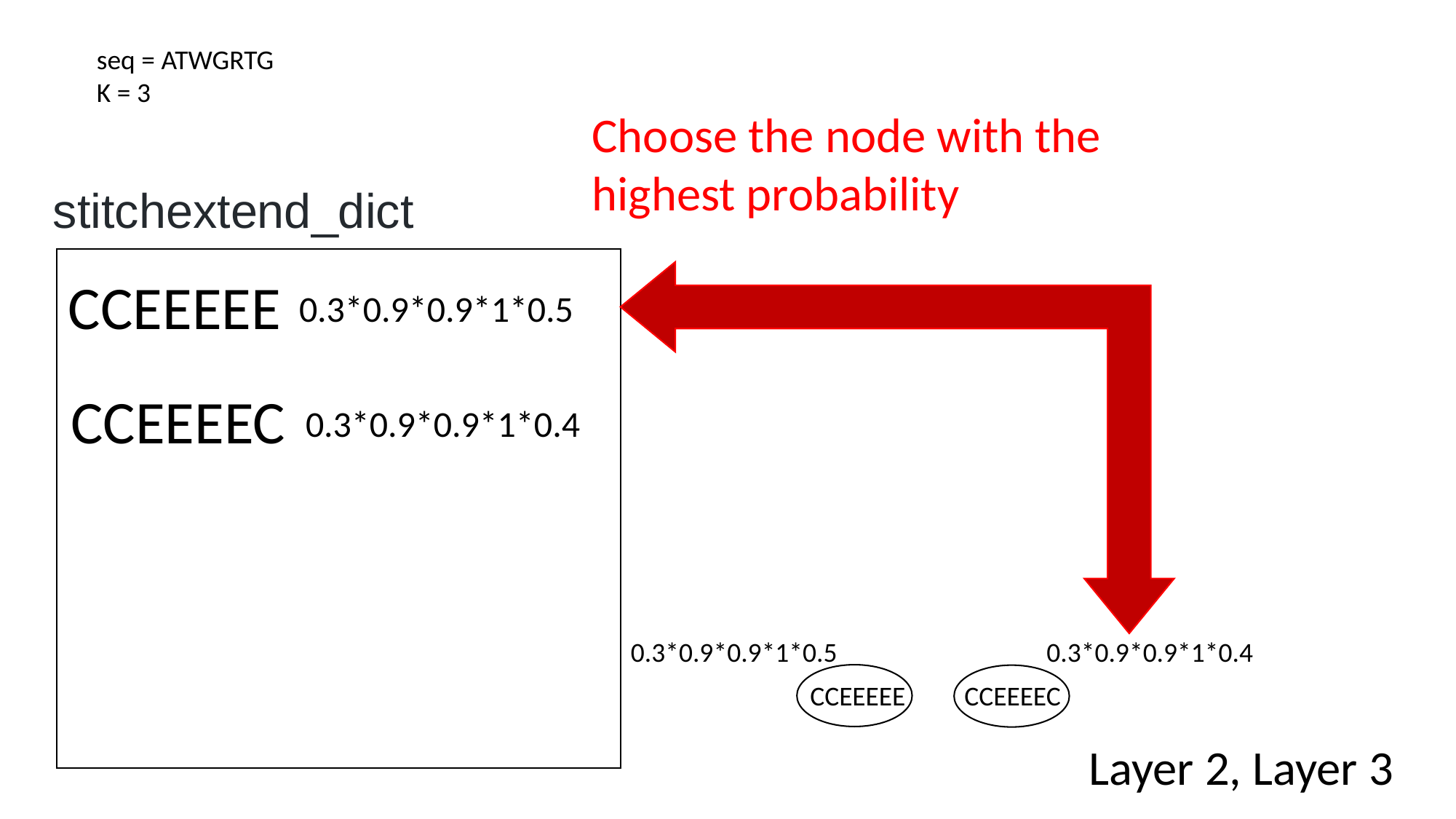

seq = ATWGRTG
K = 3
Choose the node with the highest probability

stitchextend_dict

CCEEEEE
0.3*0.9*0.9*1*0.5
CCEEEEC
0.3*0.9*0.9*1*0.4
0.3*0.9*0.9*1*0.5
0.3*0.9*0.9*1*0.4

CCEEEEC
CCEEEEE
Layer 2, Layer 3